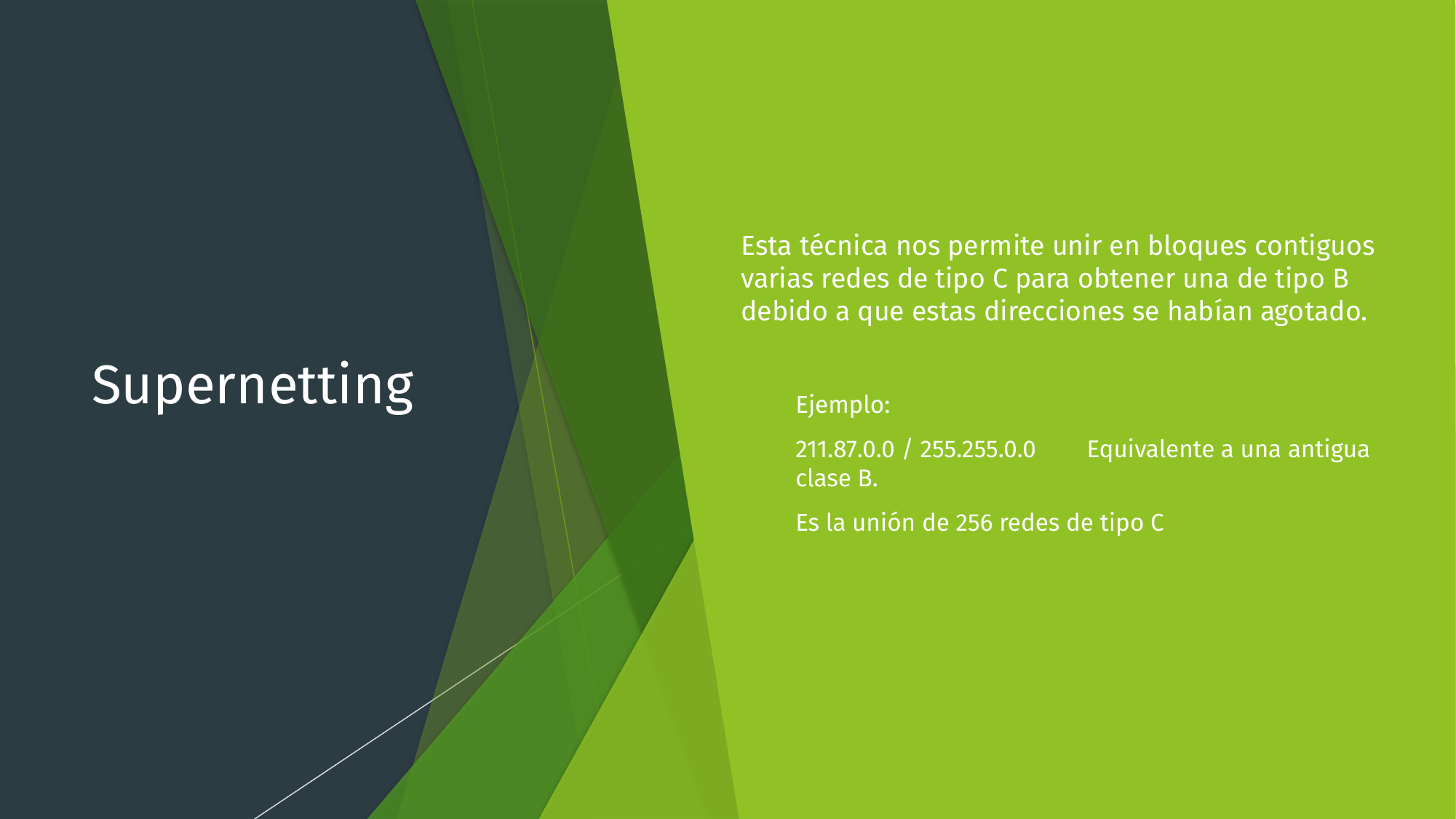

# Supernetting
Esta técnica nos permite unir en bloques contiguos varias redes de tipo C para obtener una de tipo B debido a que estas direcciones se habían agotado.

Ejemplo:
211.87.0.0 / 255.255.0.0        Equivalente a una antigua clase B.
Es la unión de 256 redes de tipo C